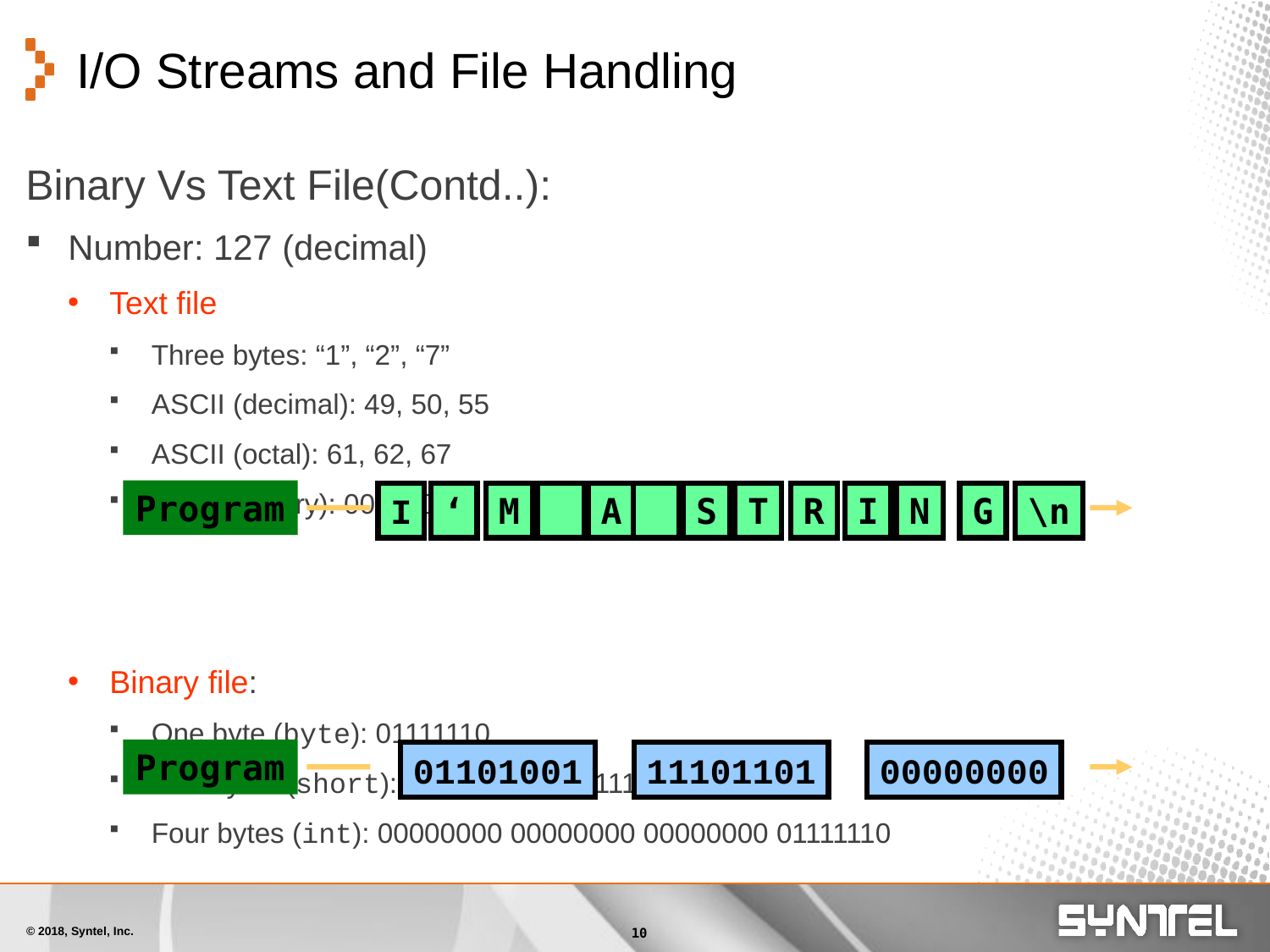

# I/O Streams and File Handling
Binary Vs Text File(Contd..):
Number: 127 (decimal)
Text file
Three bytes: “1”, “2”, “7”
ASCII (decimal): 49, 50, 55
ASCII (octal): 61, 62, 67
ASCII (binary): 00110001, 00110010, 00110111

Binary file:
One byte (byte): 01111110
Two bytes (short): 00000000 01111110
Four bytes (int): 00000000 00000000 00000000 01111110

Program
I
‘
M

A

S
T
R
I
N
G
\n

Program
01101001
11101101
00000000